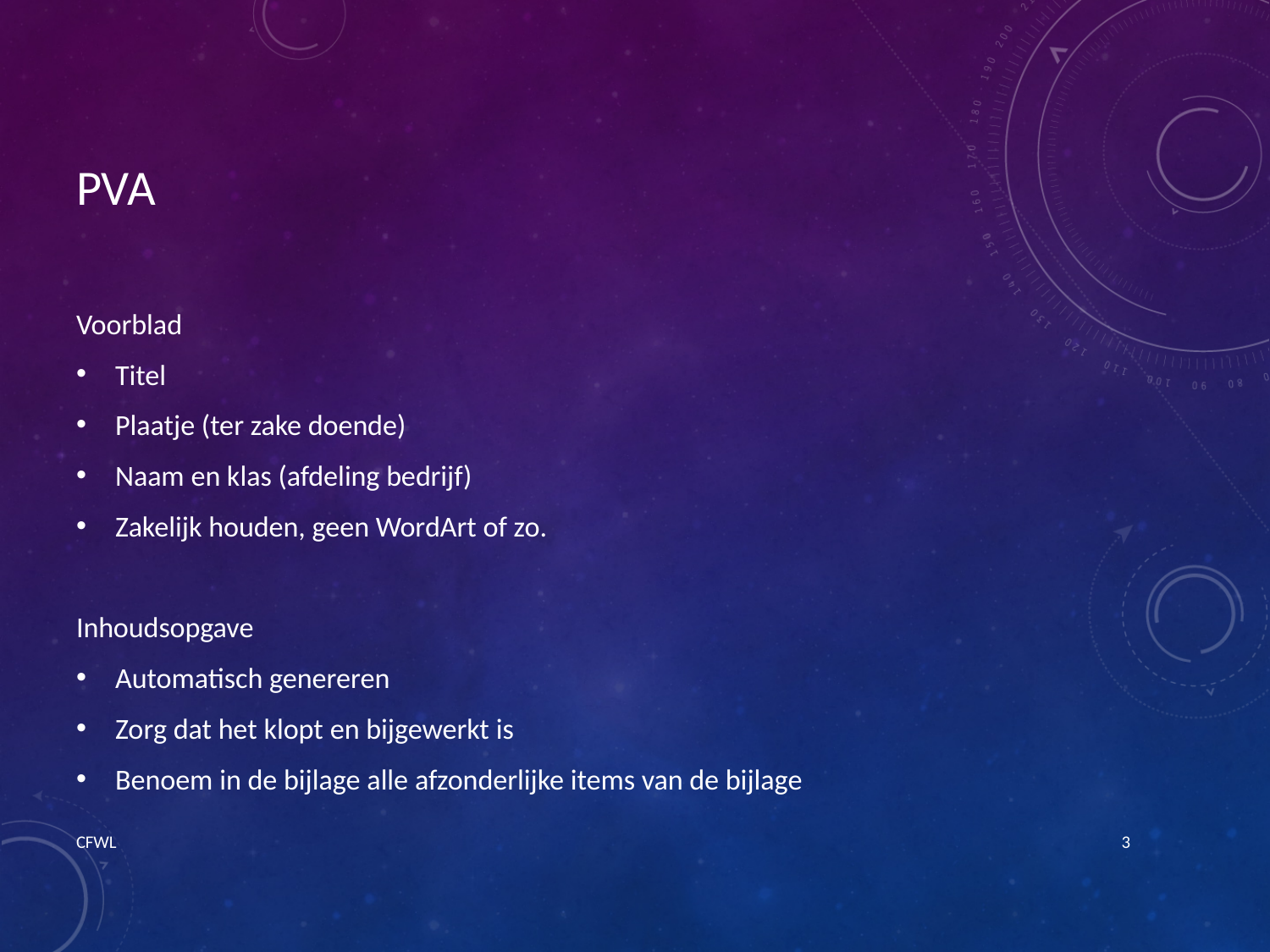

# PVA
Voorblad
Titel
Plaatje (ter zake doende)
Naam en klas (afdeling bedrijf)
Zakelijk houden, geen WordArt of zo.

Inhoudsopgave
Automatisch genereren
Zorg dat het klopt en bijgewerkt is
Benoem in de bijlage alle afzonderlijke items van de bijlage
CFWL
3